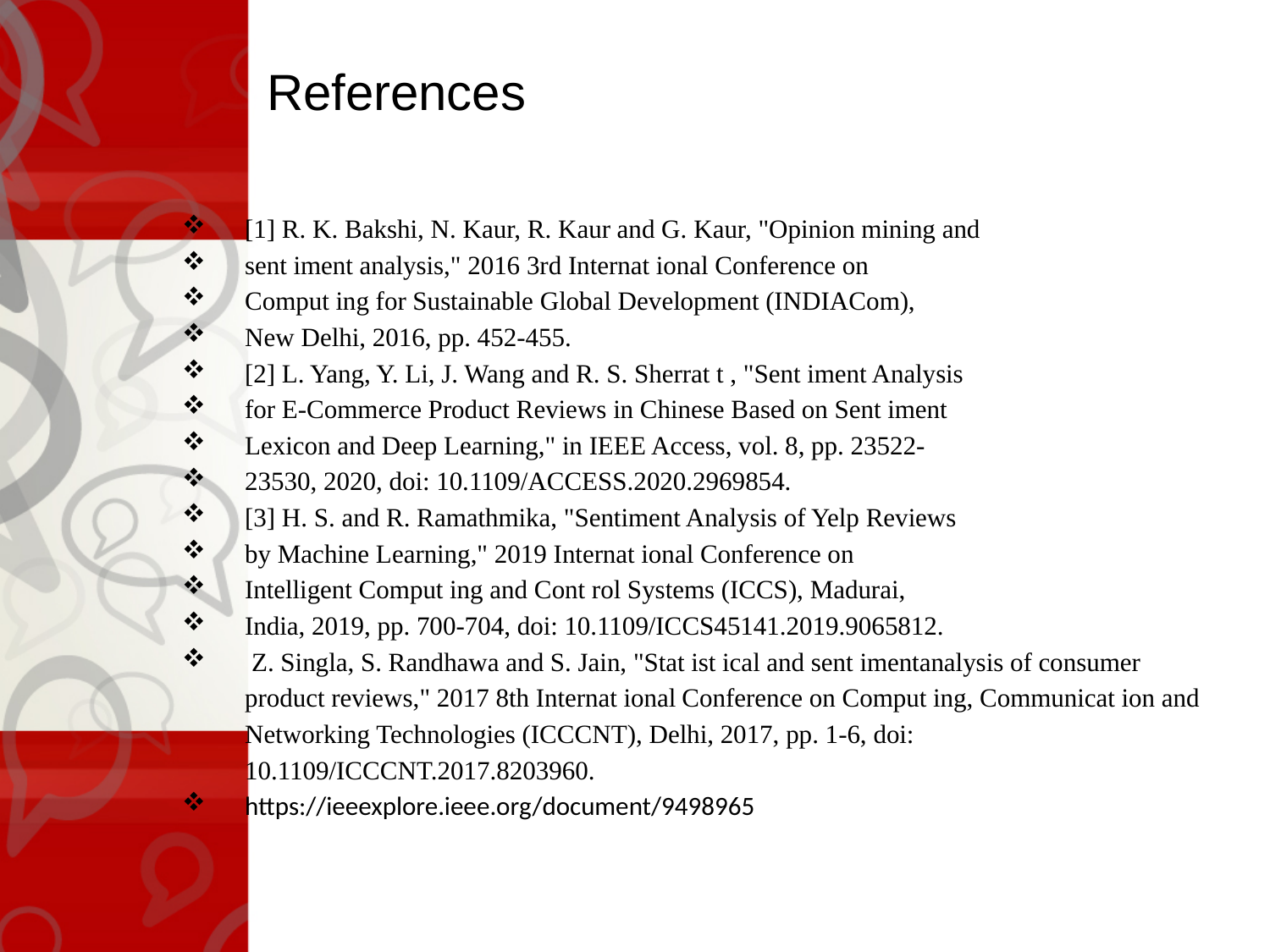

# References
[1] R. K. Bakshi, N. Kaur, R. Kaur and G. Kaur, "Opinion mining and
sent iment analysis," 2016 3rd Internat ional Conference on
Comput ing for Sustainable Global Development (INDIACom),
New Delhi, 2016, pp. 452-455.
[2] L. Yang, Y. Li, J. Wang and R. S. Sherrat t , "Sent iment Analysis
for E-Commerce Product Reviews in Chinese Based on Sent iment
Lexicon and Deep Learning," in IEEE Access, vol. 8, pp. 23522-
23530, 2020, doi: 10.1109/ACCESS.2020.2969854.
[3] H. S. and R. Ramathmika, "Sentiment Analysis of Yelp Reviews
by Machine Learning," 2019 Internat ional Conference on
Intelligent Comput ing and Cont rol Systems (ICCS), Madurai,
India, 2019, pp. 700-704, doi: 10.1109/ICCS45141.2019.9065812.
 Z. Singla, S. Randhawa and S. Jain, "Stat ist ical and sent imentanalysis of consumer product reviews," 2017 8th Internat ional Conference on Comput ing, Communicat ion and Networking Technologies (ICCCNT), Delhi, 2017, pp. 1-6, doi: 10.1109/ICCCNT.2017.8203960.
https://ieeexplore.ieee.org/document/9498965